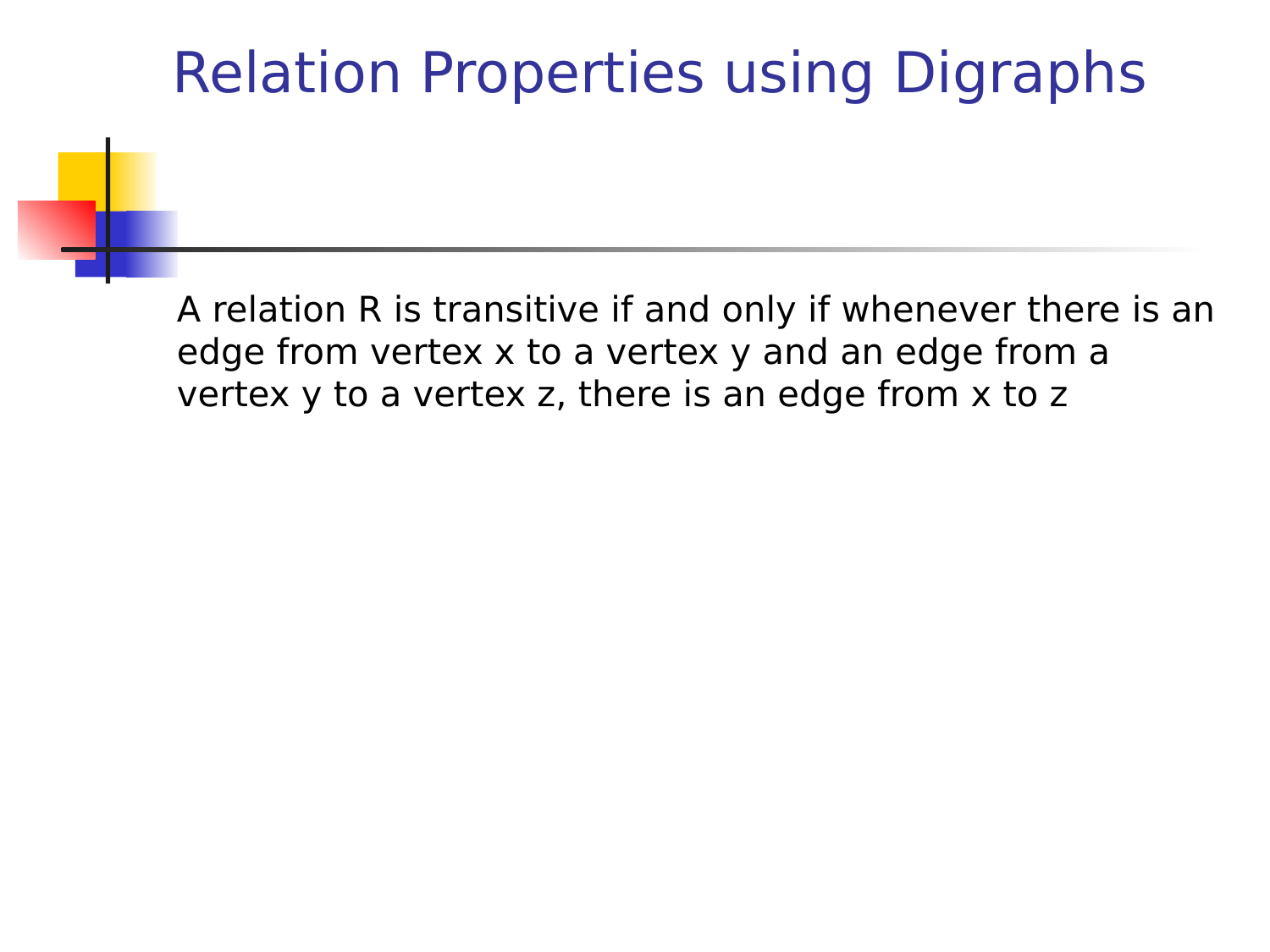

# Relation Properties using Digraphs
A relation R is transitive if and only if whenever there is an edge from vertex x to a vertex y and an edge from a vertex y to a vertex z, there is an edge from x to z